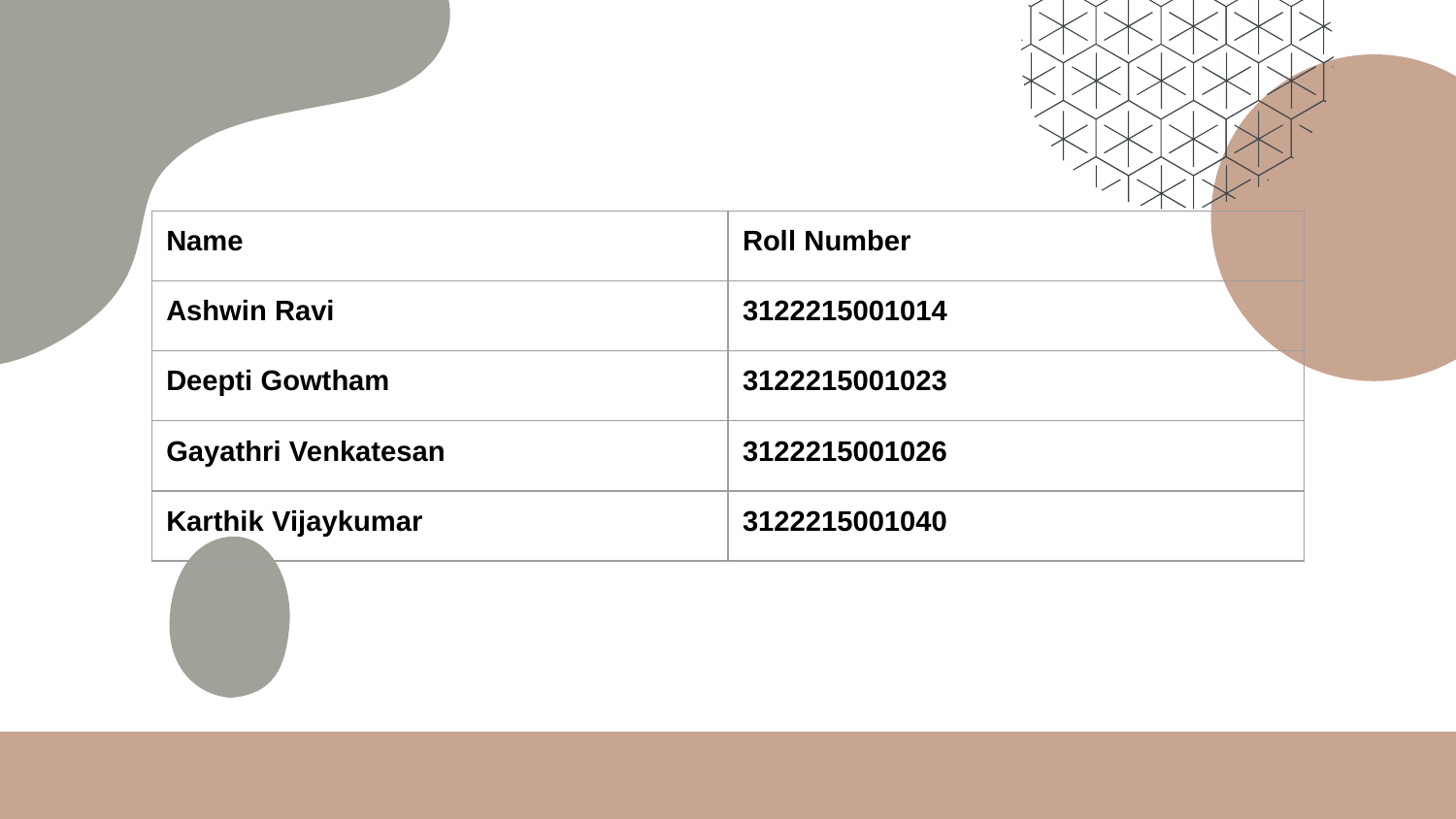

| Name | Roll Number |
| --- | --- |
| Ashwin Ravi | 3122215001014 |
| Deepti Gowtham | 3122215001023 |
| Gayathri Venkatesan | 3122215001026 |
| Karthik Vijaykumar | 3122215001040 |